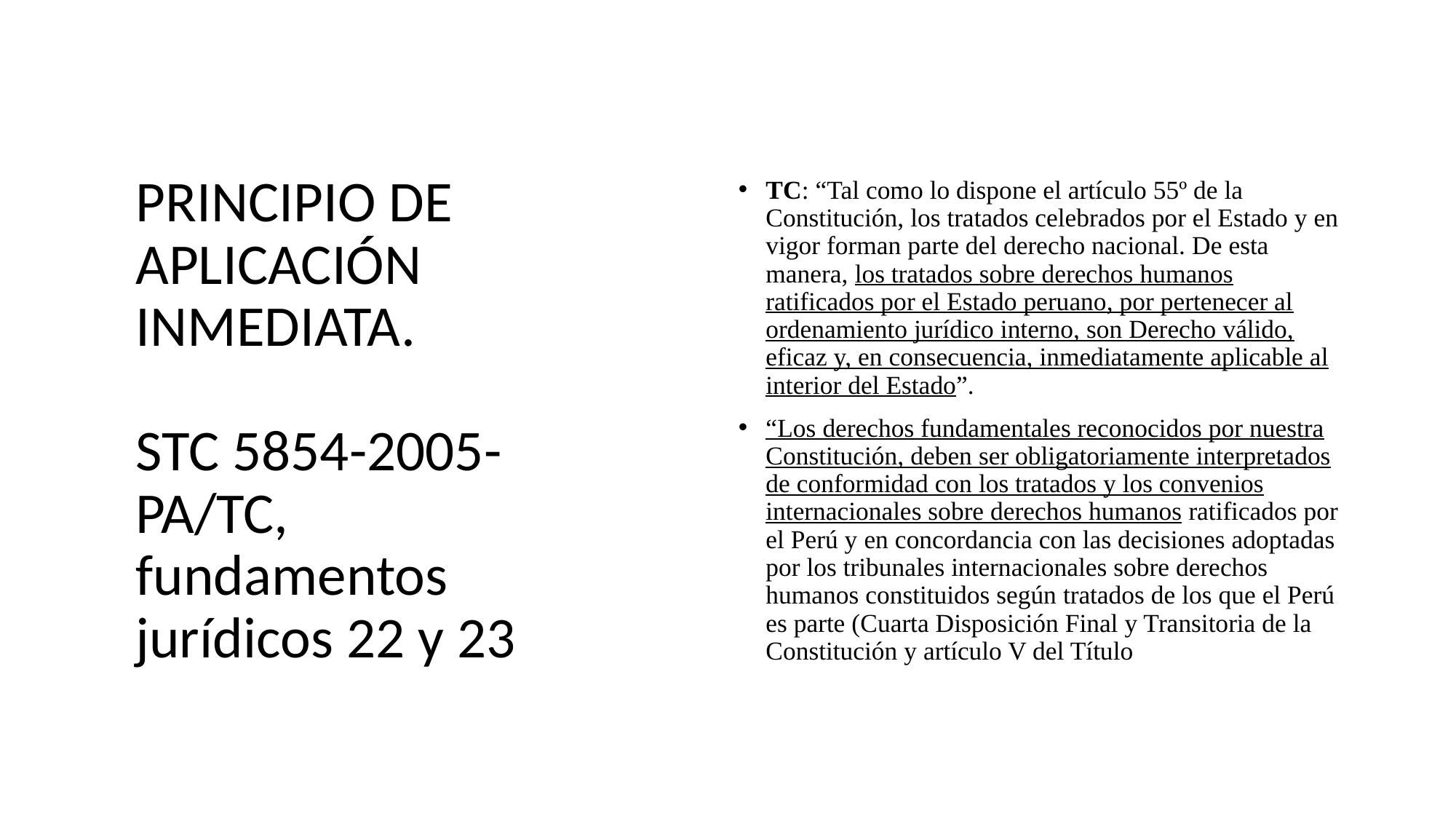

# PRINCIPIO DE APLICACIÓN INMEDIATA. STC 5854-2005-PA/TC, fundamentos jurídicos 22 y 23
TC: “Tal como lo dispone el artículo 55º de la Constitución, los tratados celebrados por el Estado y en vigor forman parte del derecho nacional. De esta manera, los tratados sobre derechos humanos ratificados por el Estado peruano, por pertenecer al ordenamiento jurídico interno, son Derecho válido, eficaz y, en consecuencia, inmediatamente aplicable al interior del Estado”.
“Los derechos fundamentales reconocidos por nuestra Constitución, deben ser obligatoriamente interpretados de conformidad con los tratados y los convenios internacionales sobre derechos humanos ratificados por el Perú y en concordancia con las decisiones adoptadas por los tribunales internacionales sobre derechos humanos constituidos según tratados de los que el Perú es parte (Cuarta Disposición Final y Transitoria de la Constitución y artículo V del Título